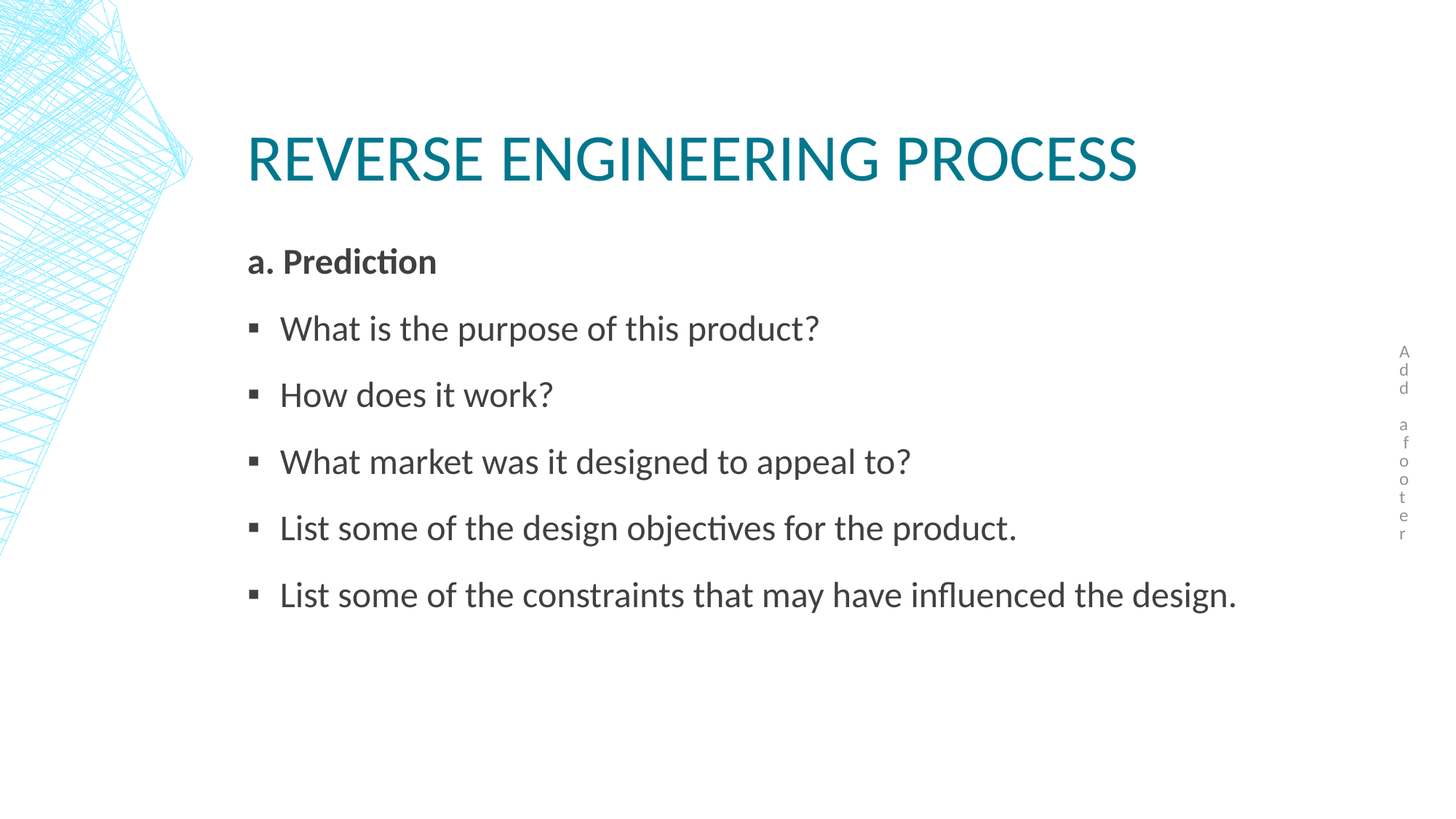

Add a footer
# Reverse engineering process
a. Prediction
What is the purpose of this product?
How does it work?
What market was it designed to appeal to?
List some of the design objectives for the product.
List some of the constraints that may have influenced the design.